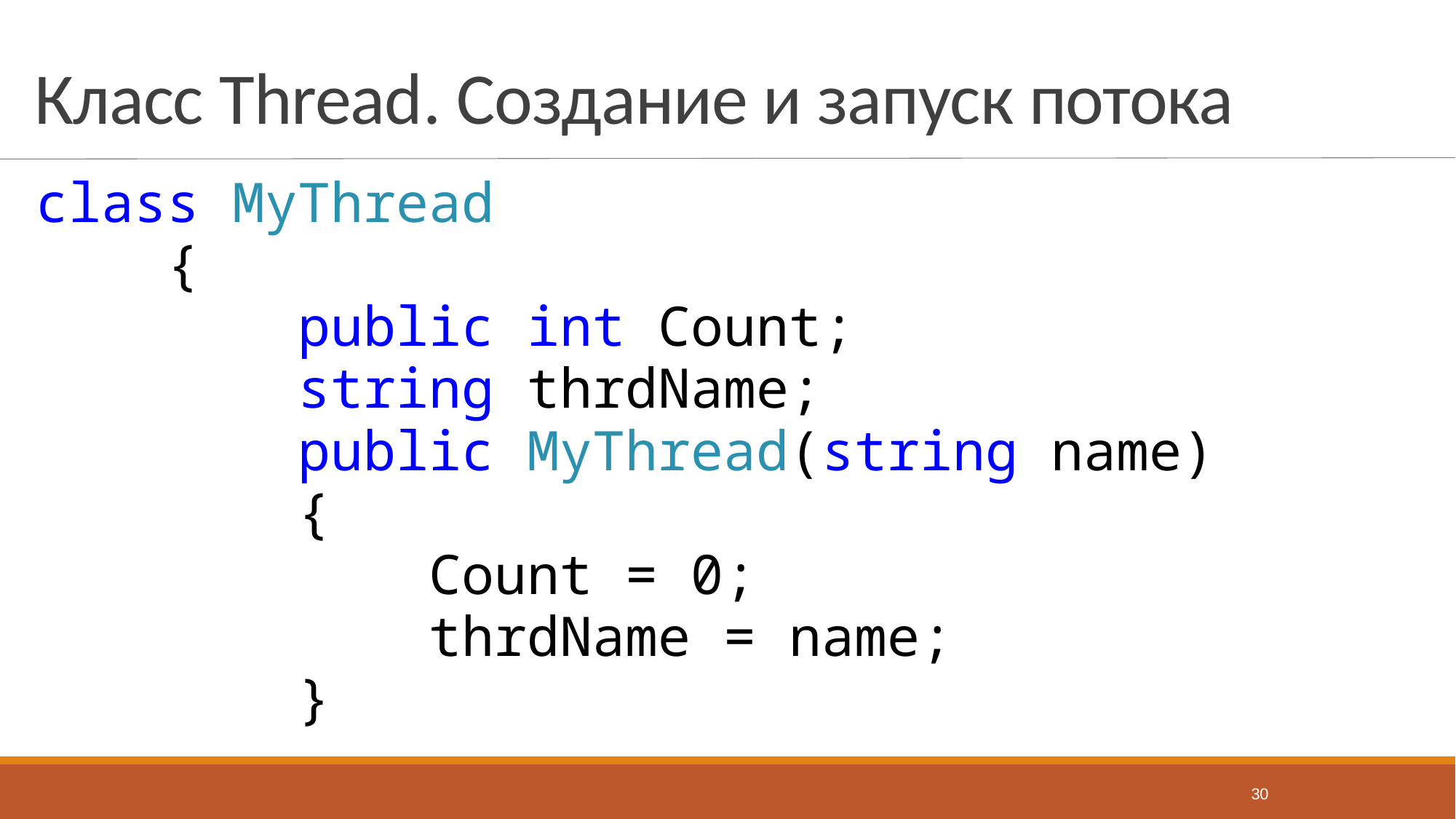

# Класс Thread. Создание и запуск потока
class MyThread
    {
        public int Count;
        string thrdName;
        public MyThread(string name)
        {
            Count = 0;
            thrdName = name;
        }
30